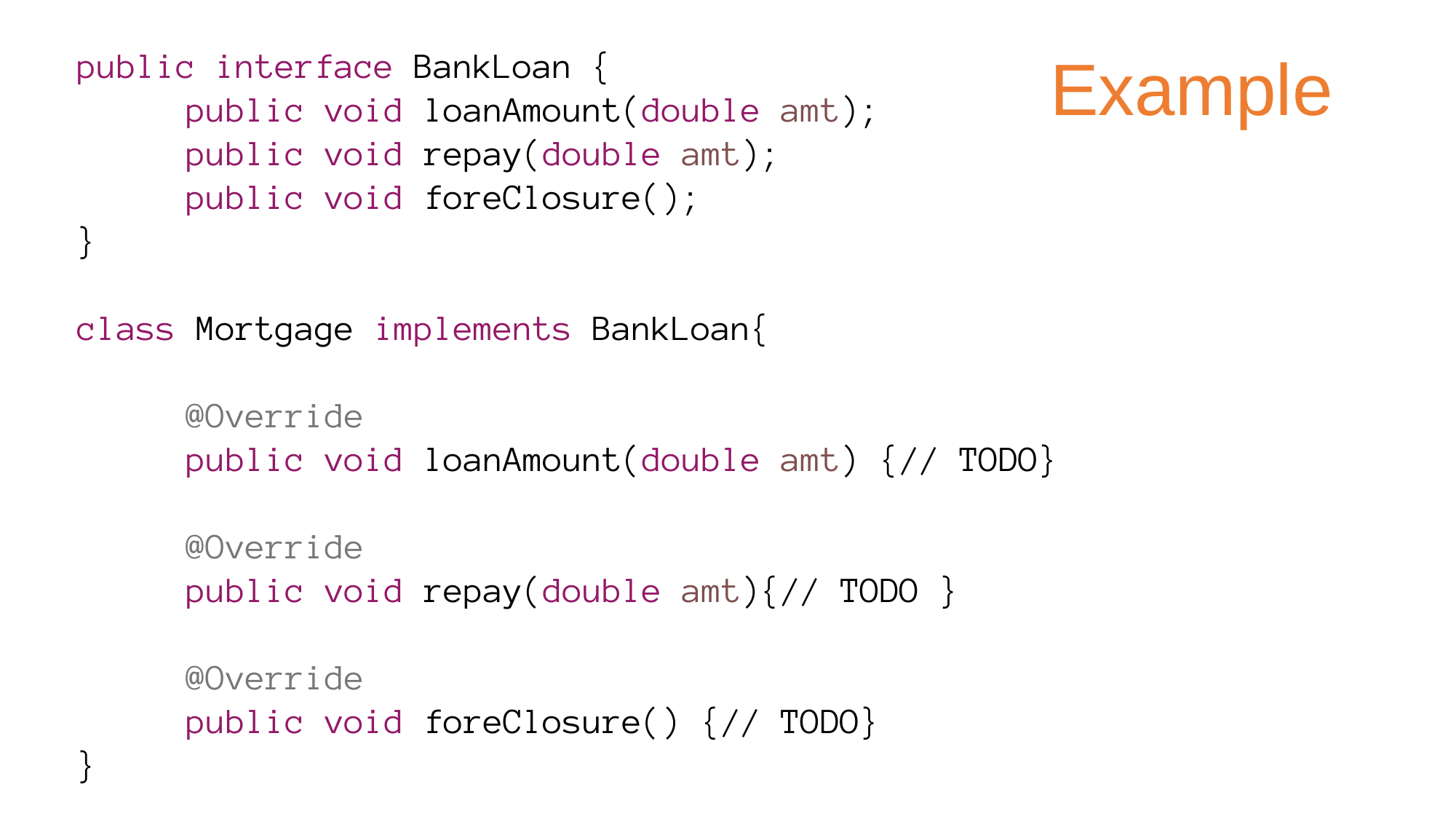

public interface BankLoan {
	public void loanAmount(double amt);
	public void repay(double amt);
	public void foreClosure();
}

class Mortgage implements BankLoan{

	@Override
	public void loanAmount(double amt) {// TODO}

	@Override
	public void repay(double amt){// TODO }

	@Override
	public void foreClosure() {// TODO}
}
Example